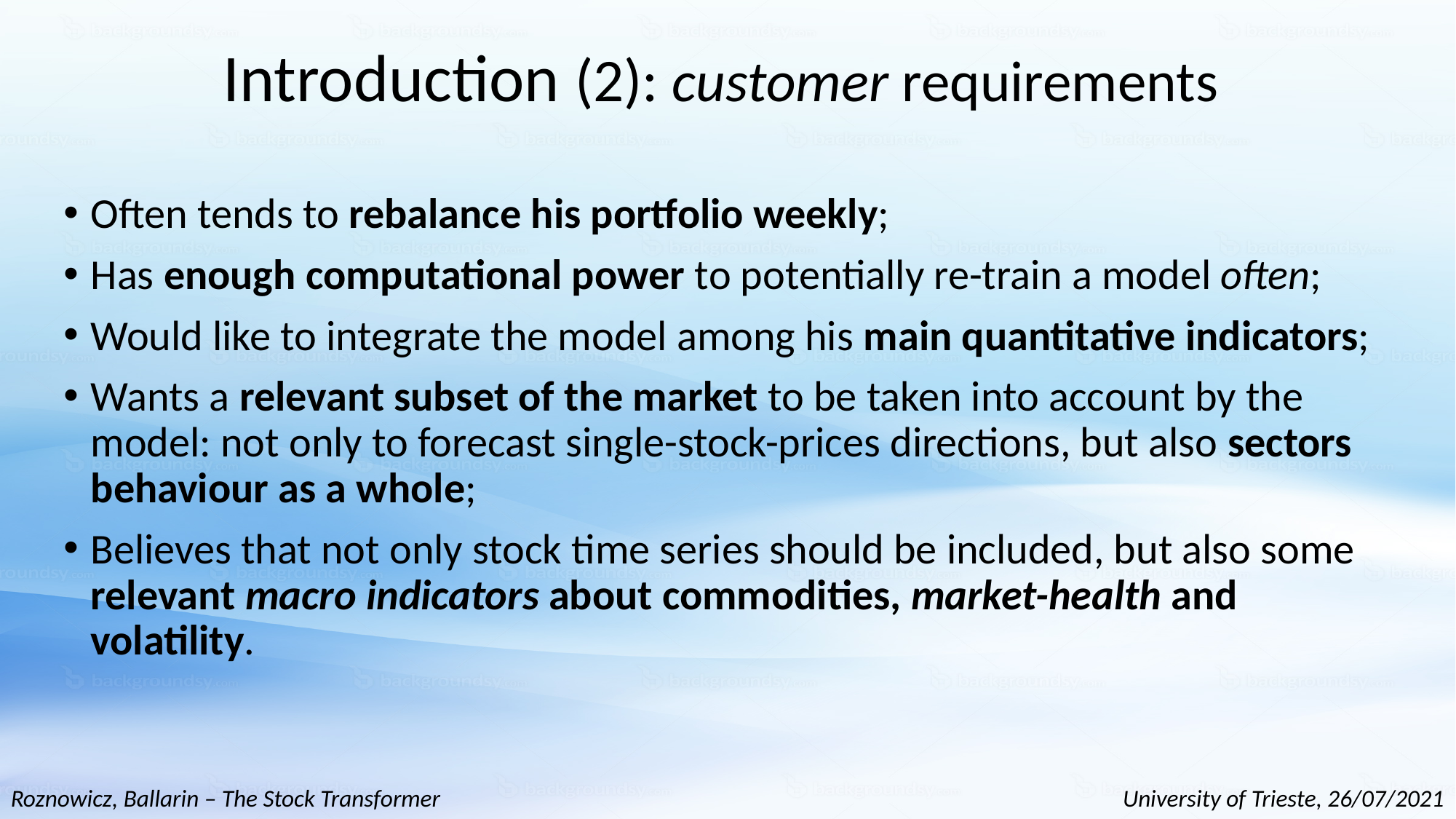

# Introduction (2): customer requirements
Often tends to rebalance his portfolio weekly;
Has enough computational power to potentially re-train a model often;
Would like to integrate the model among his main quantitative indicators;
Wants a relevant subset of the market to be taken into account by the model: not only to forecast single-stock-prices directions, but also sectors behaviour as a whole;
Believes that not only stock time series should be included, but also some relevant macro indicators about commodities, market-health and volatility.
Roznowicz, Ballarin – The Stock Transformer
University of Trieste, 26/07/2021